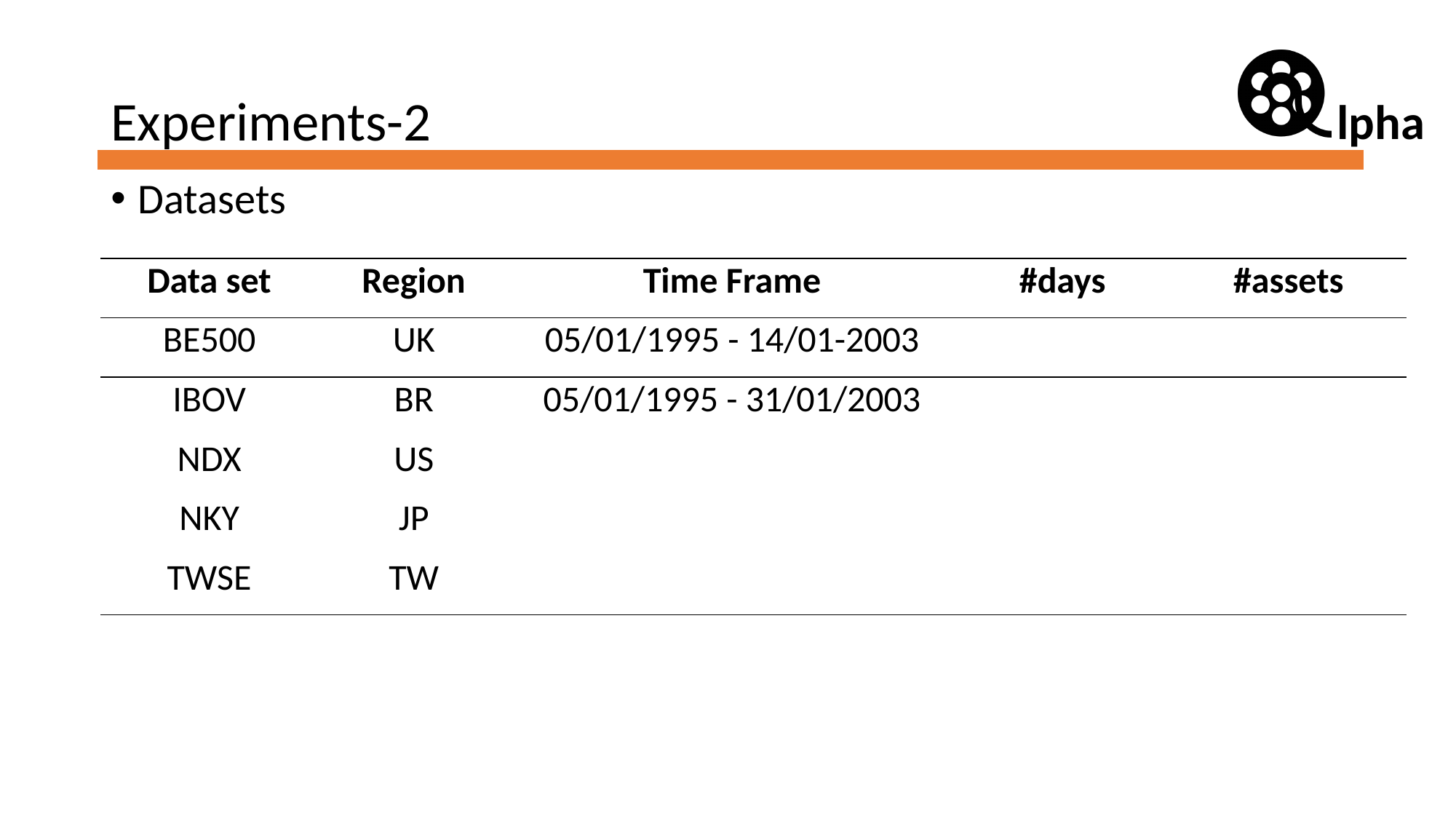

# Experiments-2
Datasets

| Data set | Region | Time Frame | #days | #assets |
| --- | --- | --- | --- | --- |
| BE500 | UK | 05/01/1995 - 14/01-2003 |  |  |
| IBOV | BR | 05/01/1995 - 31/01/2003 |  |  |
| NDX | US |  |  |  |
| NKY | JP |  |  |  |
| TWSE | TW |  |  |  |